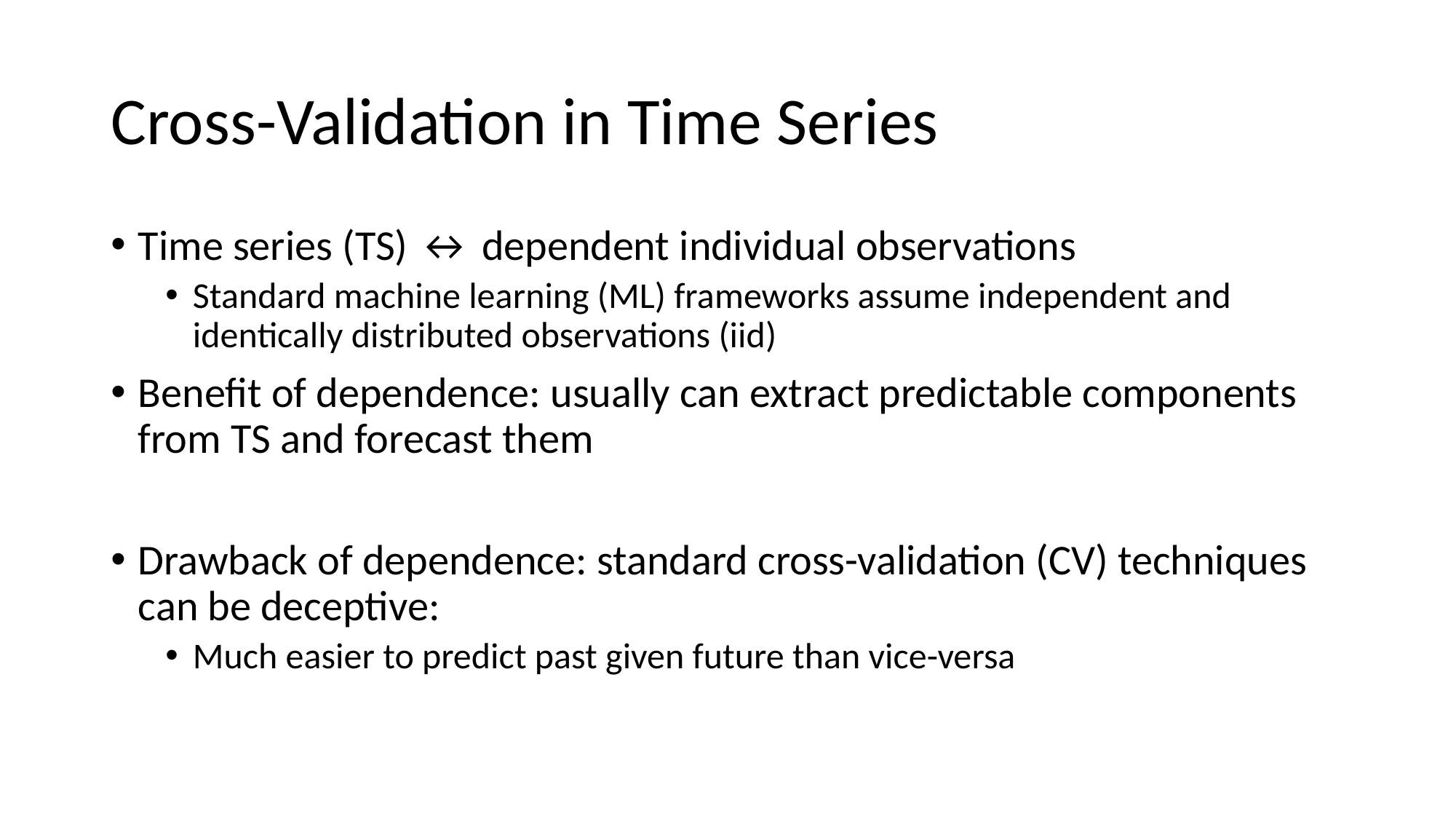

# Cross-Validation in Time Series
Time series (TS) ↔ dependent individual observations
Standard machine learning (ML) frameworks assume independent and
identically distributed observations (iid)
Benefit of dependence: usually can extract predictable components from TS and forecast them

Drawback of dependence: standard cross-validation (CV) techniques can be deceptive:
Much easier to predict past given future than vice-versa